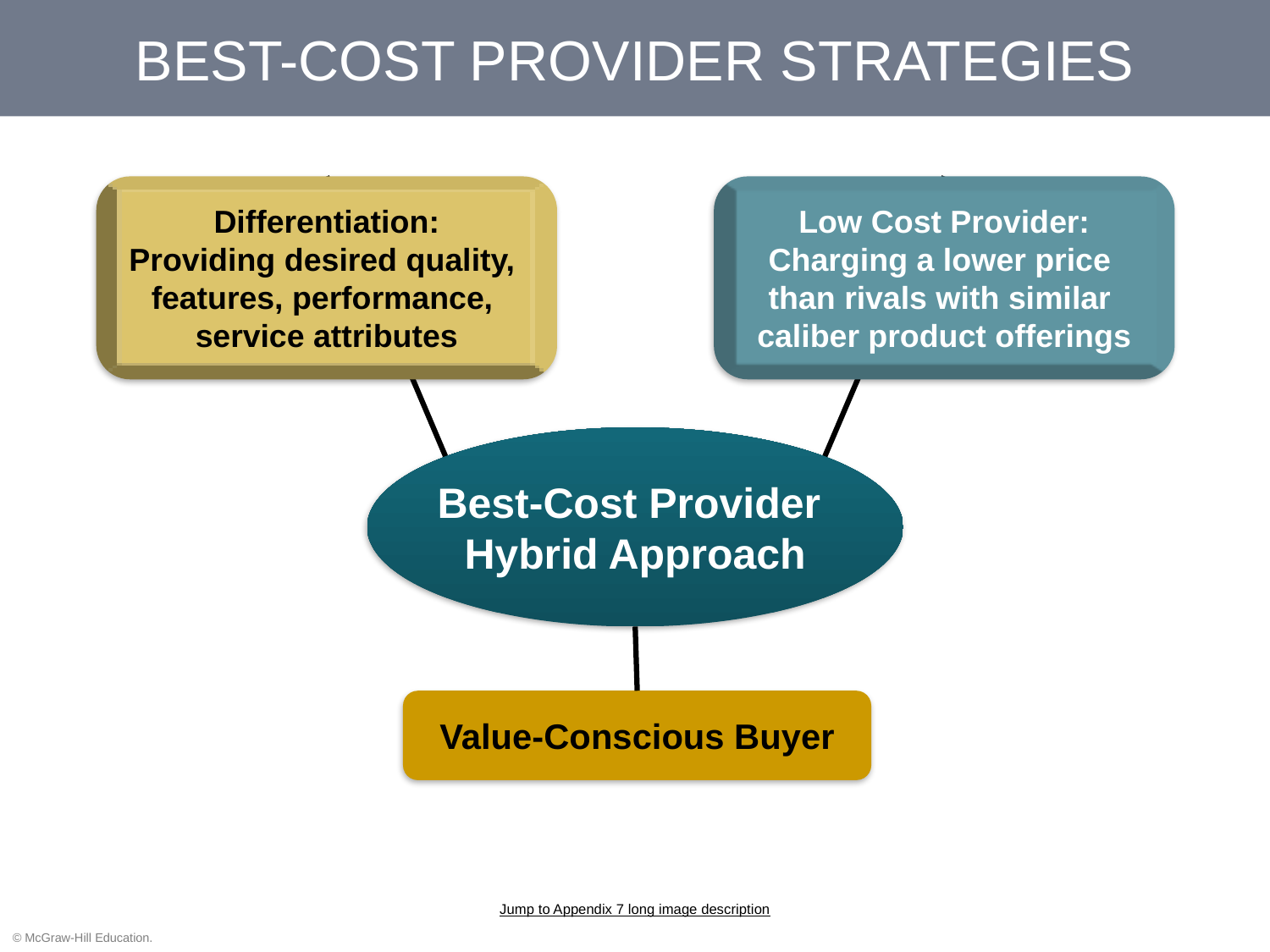

# BEST-COST PROVIDER STRATEGIES
Differentiation:
Providing desired quality,  features, performance,
service attributes
Low Cost Provider:
Charging a lower price
than rivals with similar
caliber product offerings
Best-Cost Provider
Hybrid Approach
Value-Conscious Buyer
Jump to Appendix 7 long image description